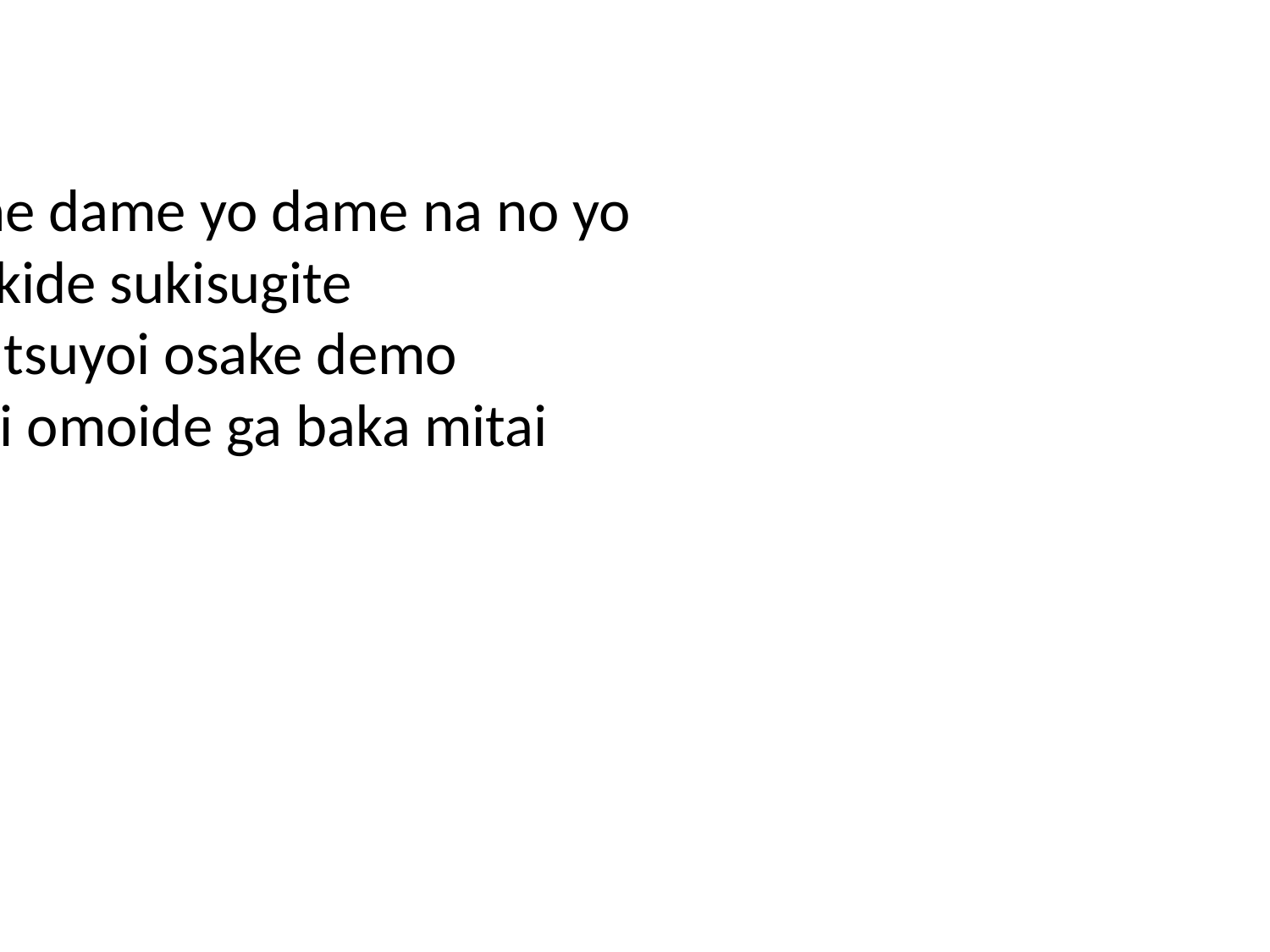

dame da ne dame yo dame na no yo
anta ga sukide sukisugite
dore dake tsuyoi osake demo
yugamanai omoide ga baka mitai